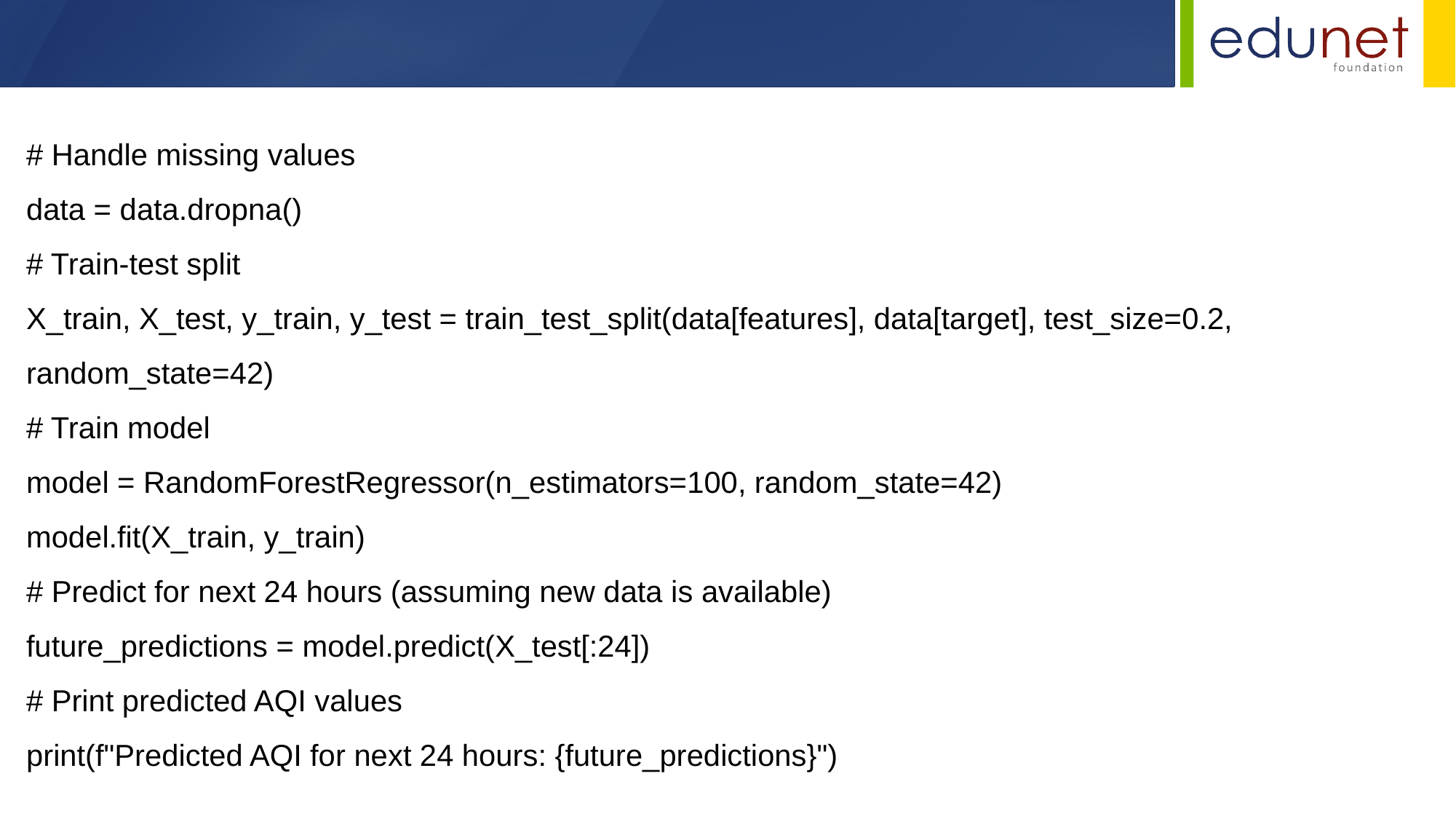

# Handle missing values
data = data.dropna()
# Train-test split
X_train, X_test, y_train, y_test = train_test_split(data[features], data[target], test_size=0.2,
random_state=42)
# Train model
model = RandomForestRegressor(n_estimators=100, random_state=42)
model.fit(X_train, y_train)
# Predict for next 24 hours (assuming new data is available)
future_predictions = model.predict(X_test[:24])
# Print predicted AQI values
print(f"Predicted AQI for next 24 hours: {future_predictions}")